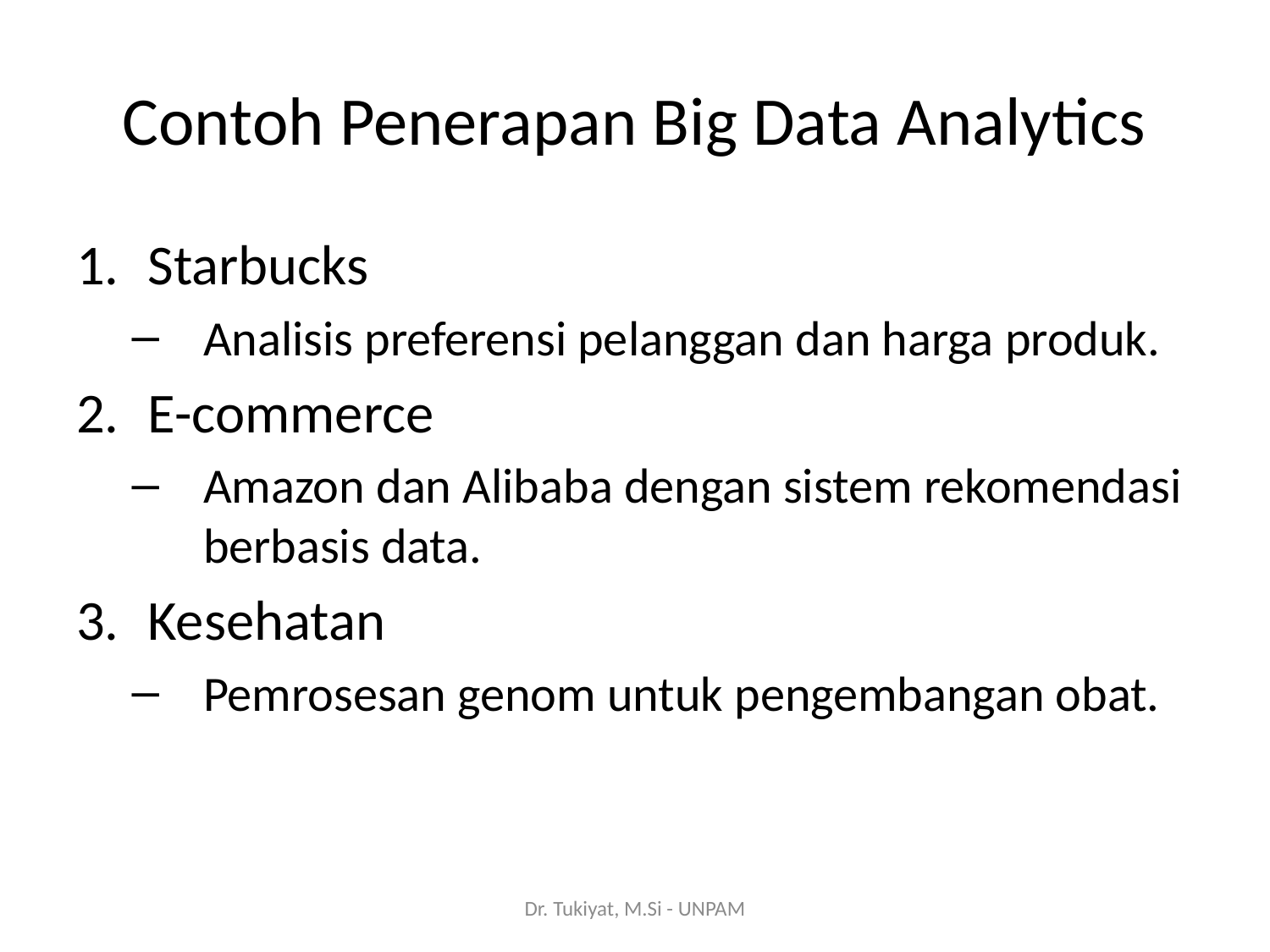

# Contoh Penerapan Big Data Analytics
Starbucks
Analisis preferensi pelanggan dan harga produk.
E-commerce
Amazon dan Alibaba dengan sistem rekomendasi berbasis data.
Kesehatan
Pemrosesan genom untuk pengembangan obat.
Dr. Tukiyat, M.Si - UNPAM